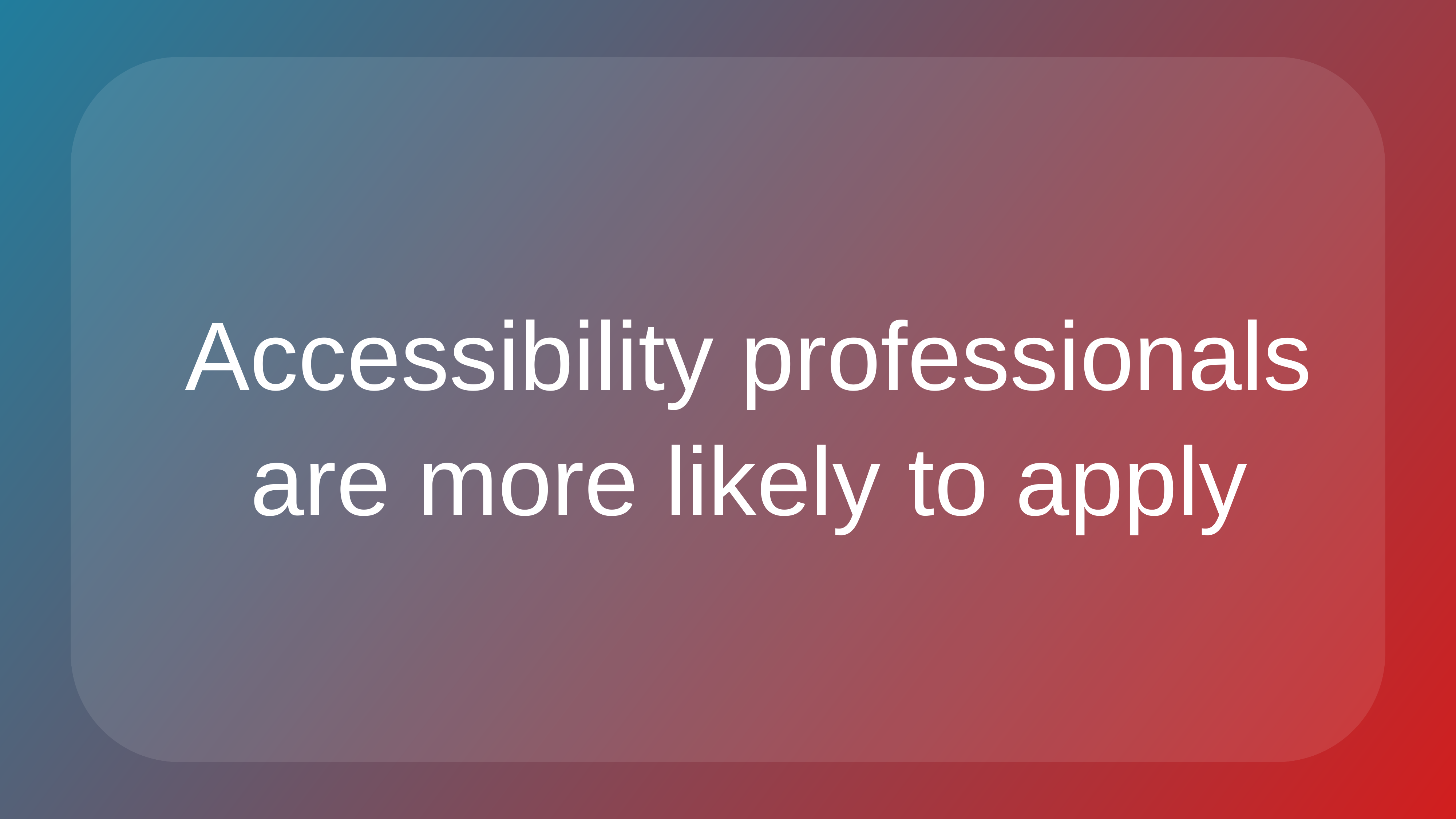

Accessibility professionals are more likely to apply